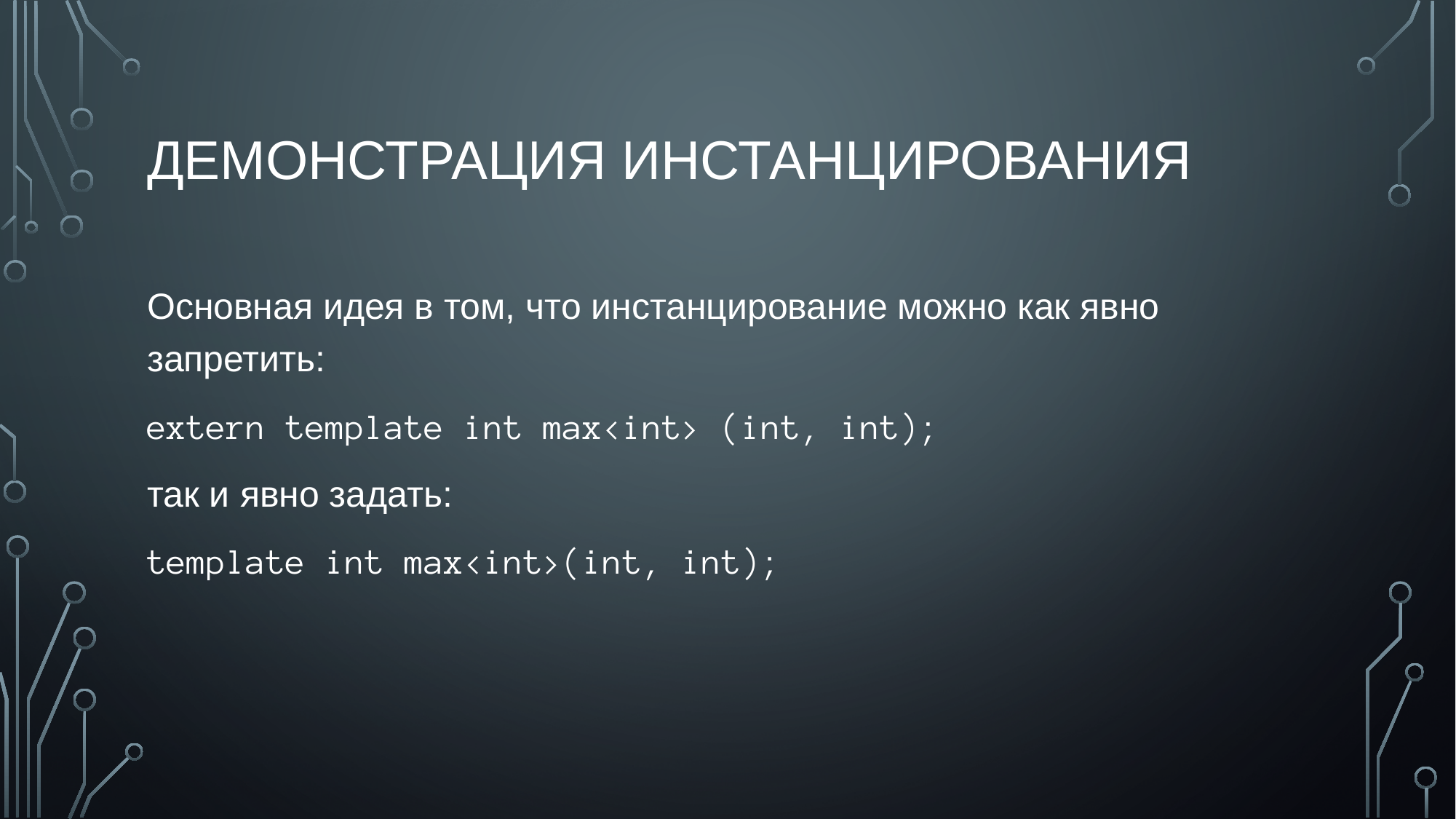

# демонстрация инстанцирования
Основная идея в том, что инстанцирование можно как явно запретить:
extern template int max<int> (int, int);
так и явно задать:
template int max<int>(int, int);